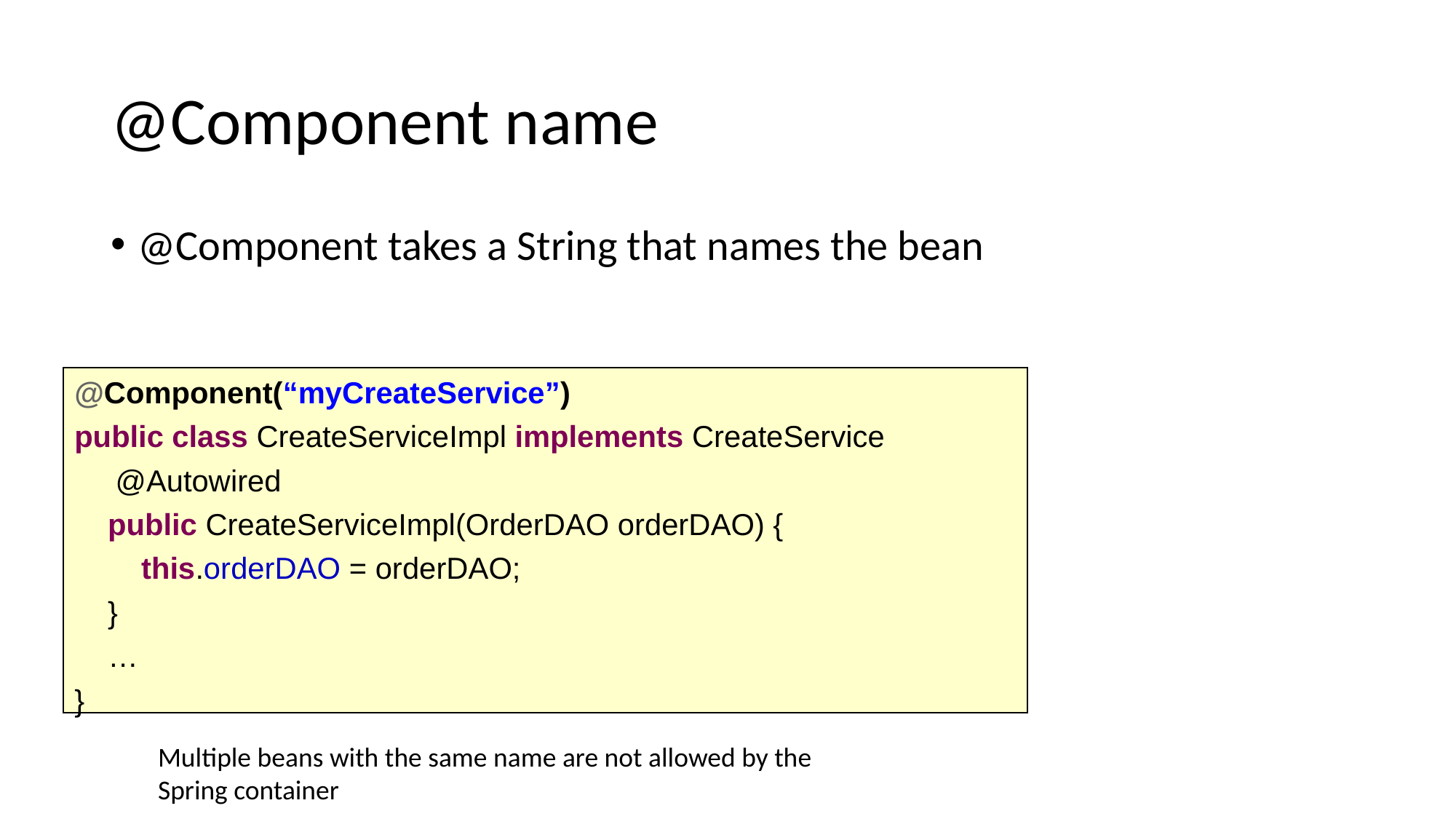

# @Component name
@Component takes a String that names the bean

@Component(“myCreateService”)
public class CreateServiceImpl implements CreateService
	@Autowired
    public CreateServiceImpl(OrderDAO orderDAO) {
        this.orderDAO = orderDAO;
    }
    …
}
Multiple beans with the same name are not allowed by the Spring container